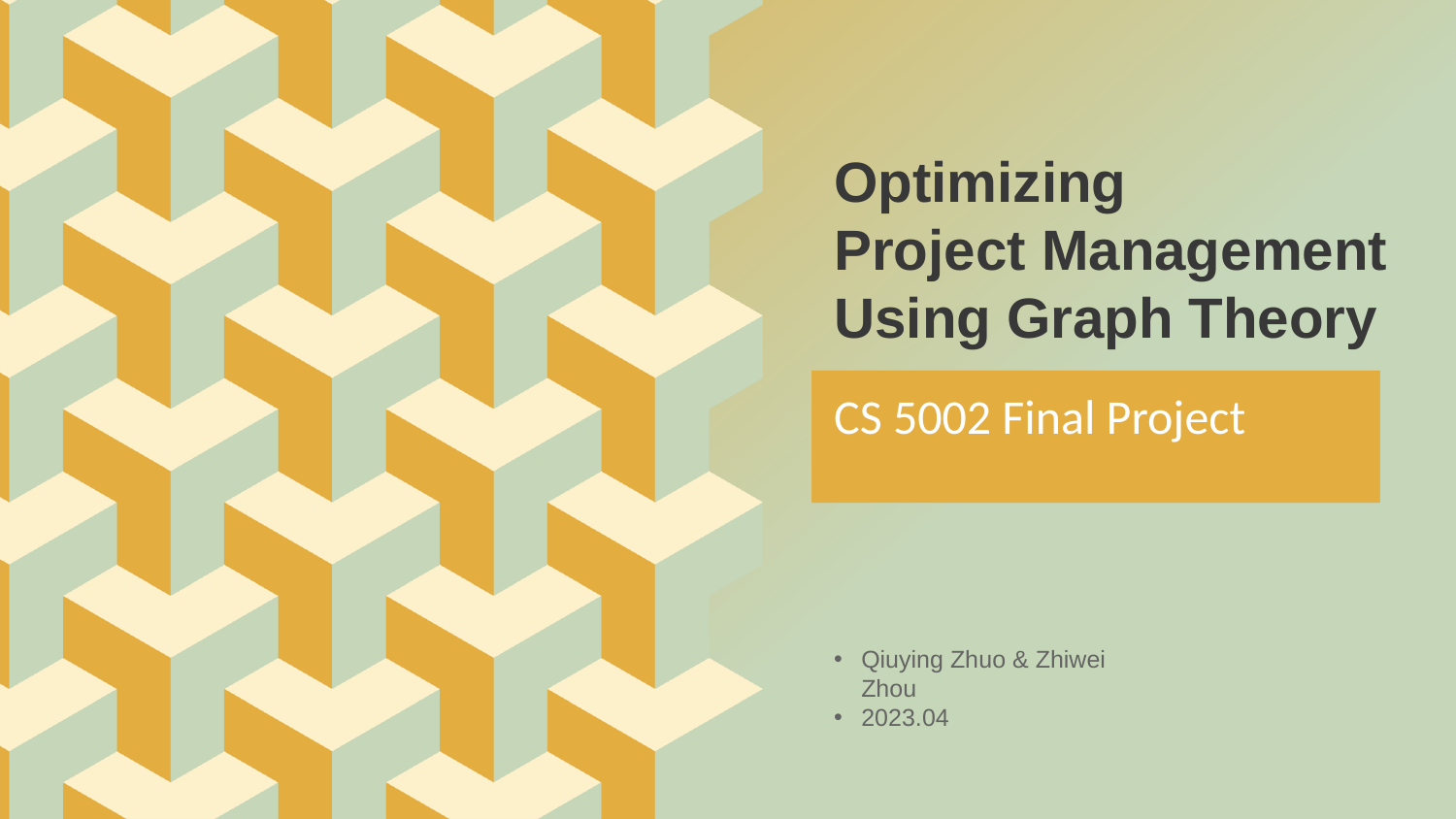

Optimizing
Project Management Using Graph Theory
CS 5002 Final Project
Qiuying Zhuo & Zhiwei Zhou
2023.04